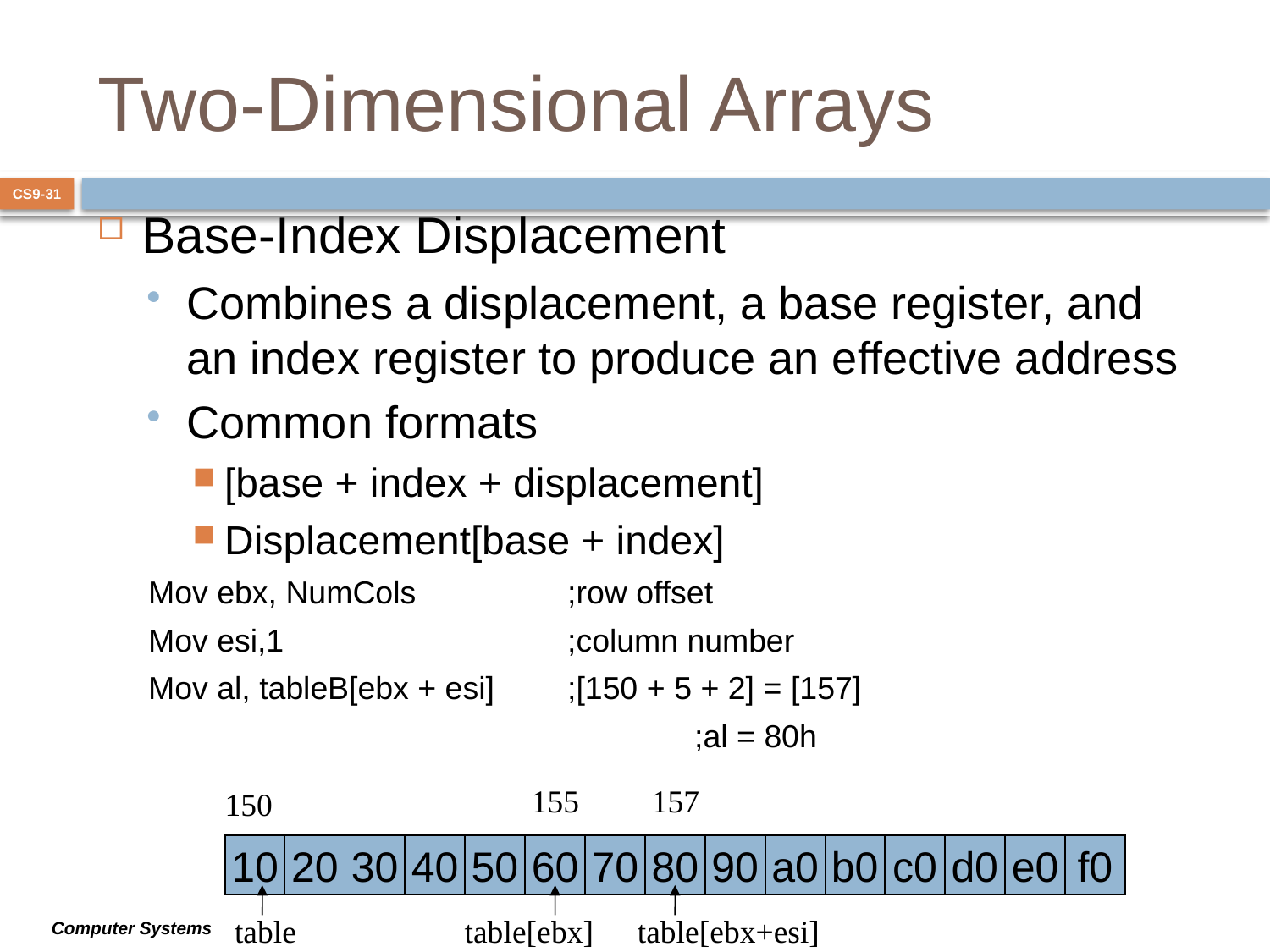

# Two-Dimensional Arrays
CS9-31
Base-Index Displacement
Combines a displacement, a base register, and an index register to produce an effective address
Common formats
[base + index + displacement]
Displacement[base + index]
Mov ebx, NumCols		;row offset
Mov esi,1			;column number
Mov al, tableB[ebx + esi]	;[150 + 5 + 2] = [157]
					;al = 80h

155
157
150
10
20
30
40
50
60
70
80
90
a0
b0
c0
d0
e0
f0

table
table[ebx]
table[ebx+esi]